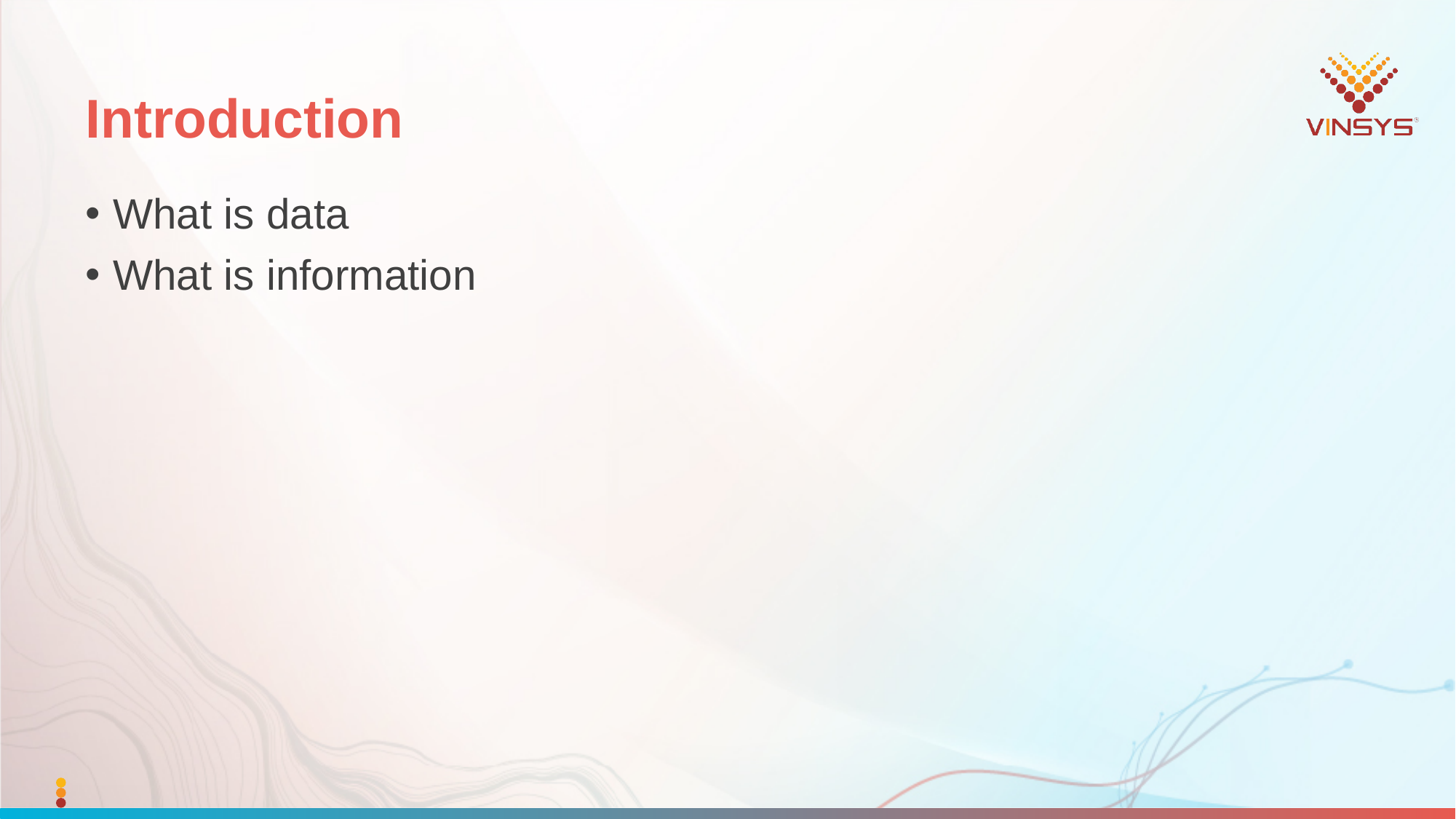

# Introduction
What is data
What is information